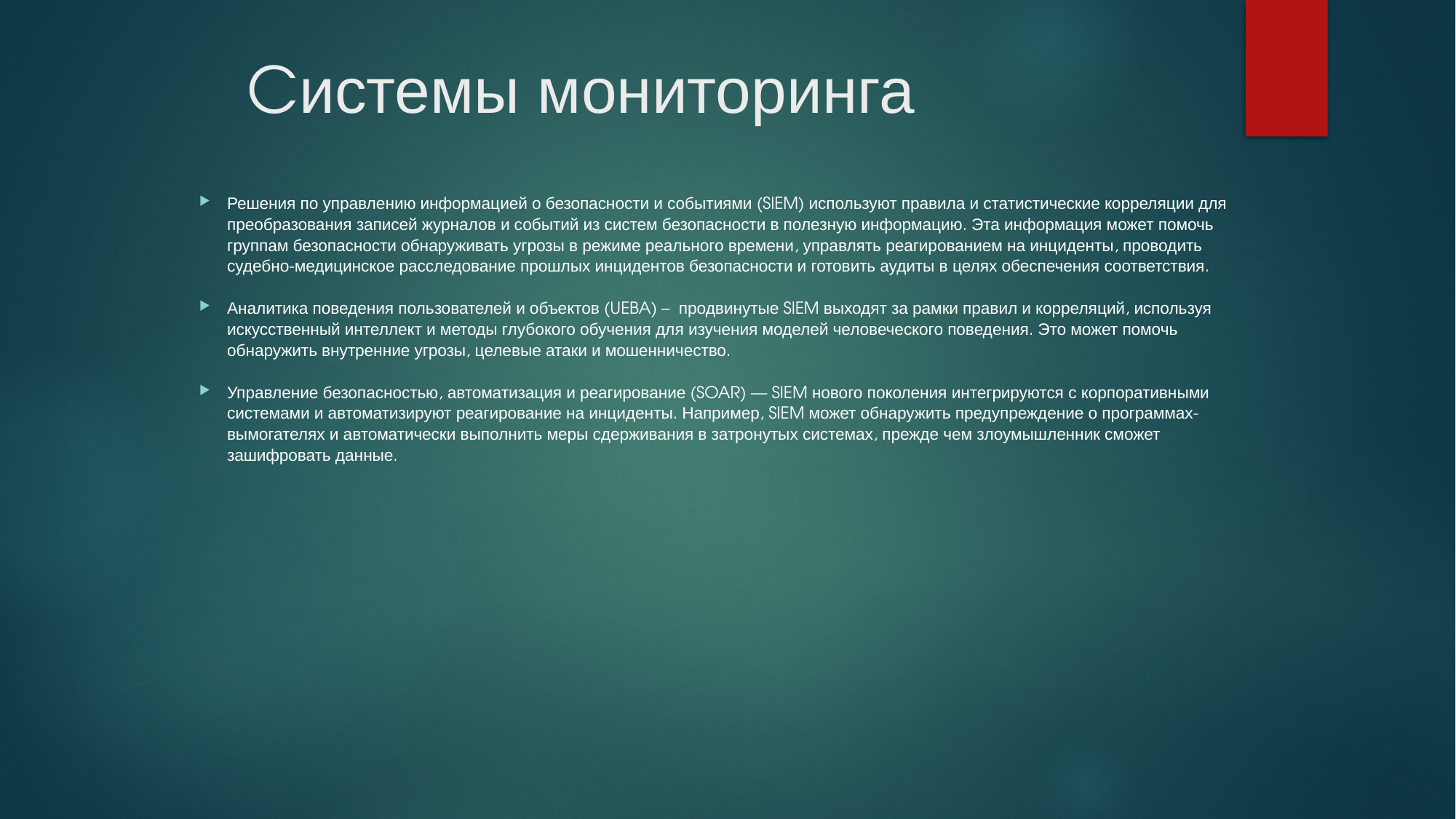

# Cистемы мониторинга
Решения по управлению информацией о безопасности и событиями (SIEM) используют правила и статистические корреляции для преобразования записей журналов и событий из систем безопасности в полезную информацию. Эта информация может помочь группам безопасности обнаруживать угрозы в режиме реального времени, управлять реагированием на инциденты, проводить судебно-медицинское расследование прошлых инцидентов безопасности и готовить аудиты в целях обеспечения соответствия.

Аналитика поведения пользователей и объектов (UEBA) –  продвинутые SIEM выходят за рамки правил и корреляций, используя искусственный интеллект и методы глубокого обучения для изучения моделей человеческого поведения. Это может помочь обнаружить внутренние угрозы, целевые атаки и мошенничество.

Управление безопасностью, автоматизация и реагирование (SOAR) — SIEM нового поколения интегрируются с корпоративными системами и автоматизируют реагирование на инциденты. Например, SIEM может обнаружить предупреждение о программах-вымогателях и автоматически выполнить меры сдерживания в затронутых системах, прежде чем злоумышленник сможет зашифровать данные.